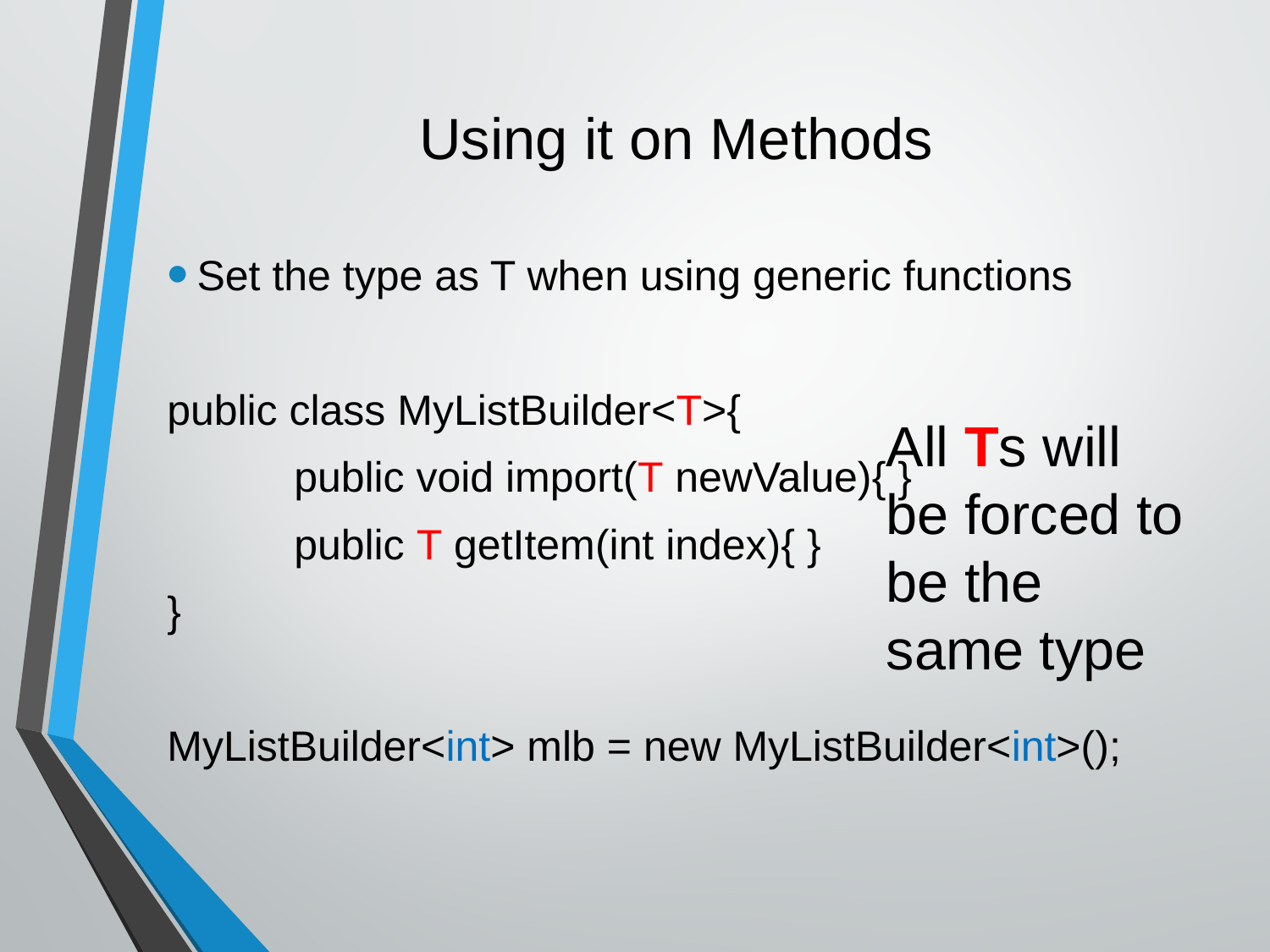

# Using it on Methods
Set the type as T when using generic functions

public class MyListBuilder<T>{
	public void import(T newValue){ }
	public T getItem(int index){ }
}

MyListBuilder<int> mlb = new MyListBuilder<int>();
All Ts will be forced to be the same type